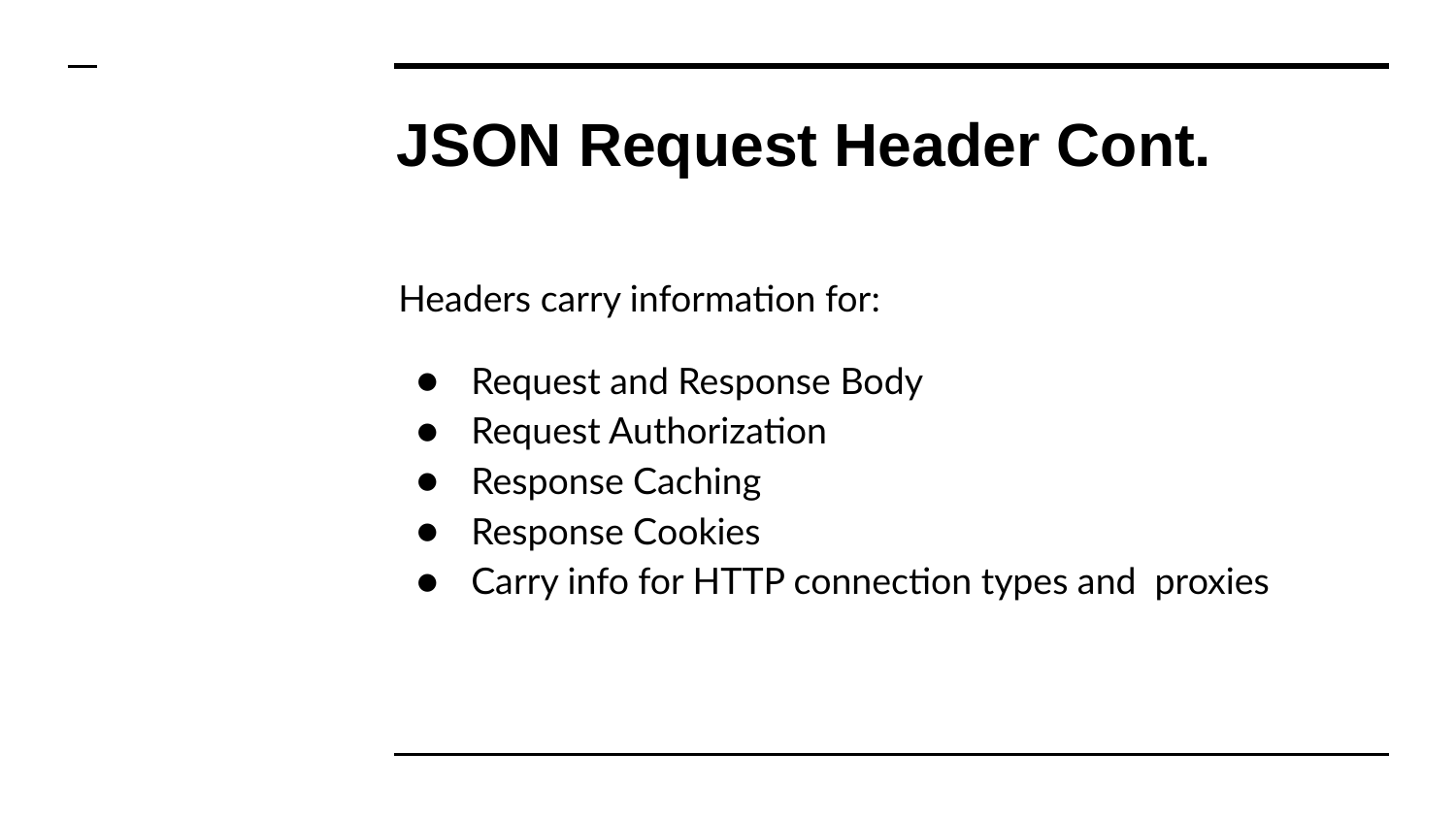

# JSON Request Header Cont.

Headers carry information for:
Request and Response Body
Request Authorization
Response Caching
Response Cookies
Carry info for HTTP connection types and  proxies